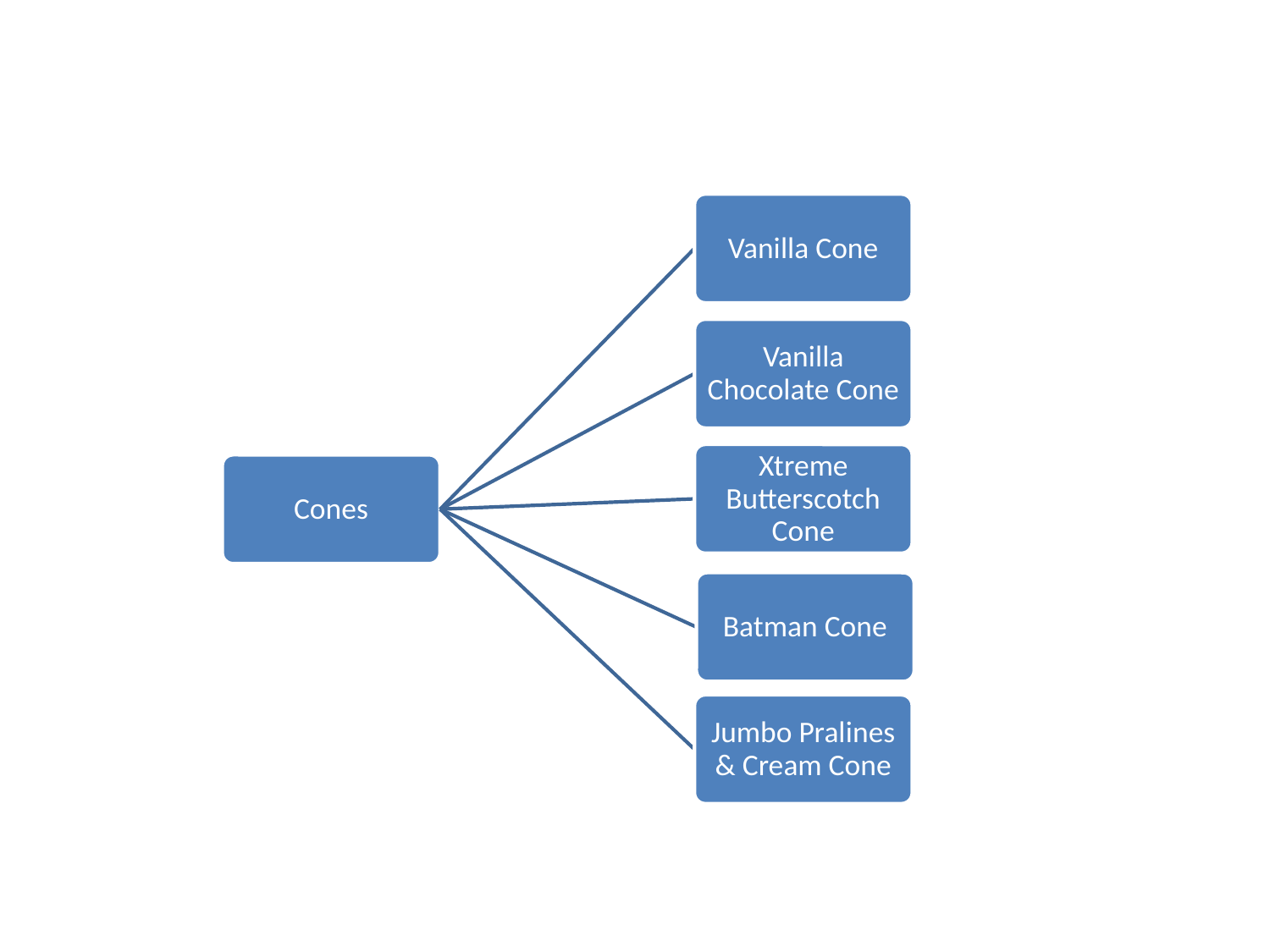

Cones

Vanilla Cone

Vanilla Chocolate Cone

Xtreme Butterscotch Cone

Batman Cone

Jumbo Pralines & Cream Cone